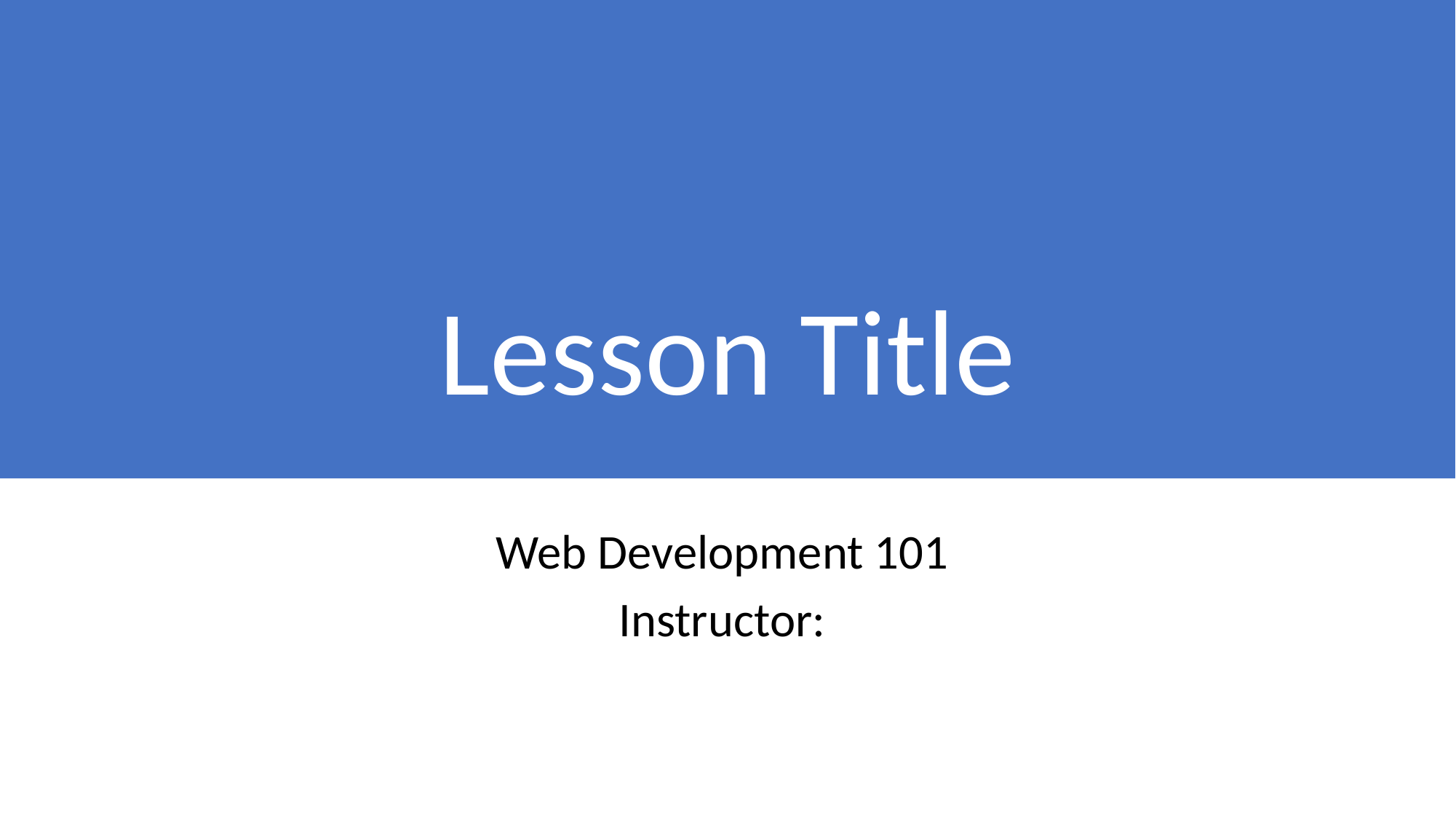

# Lesson Title
Web Development 101
Instructor: